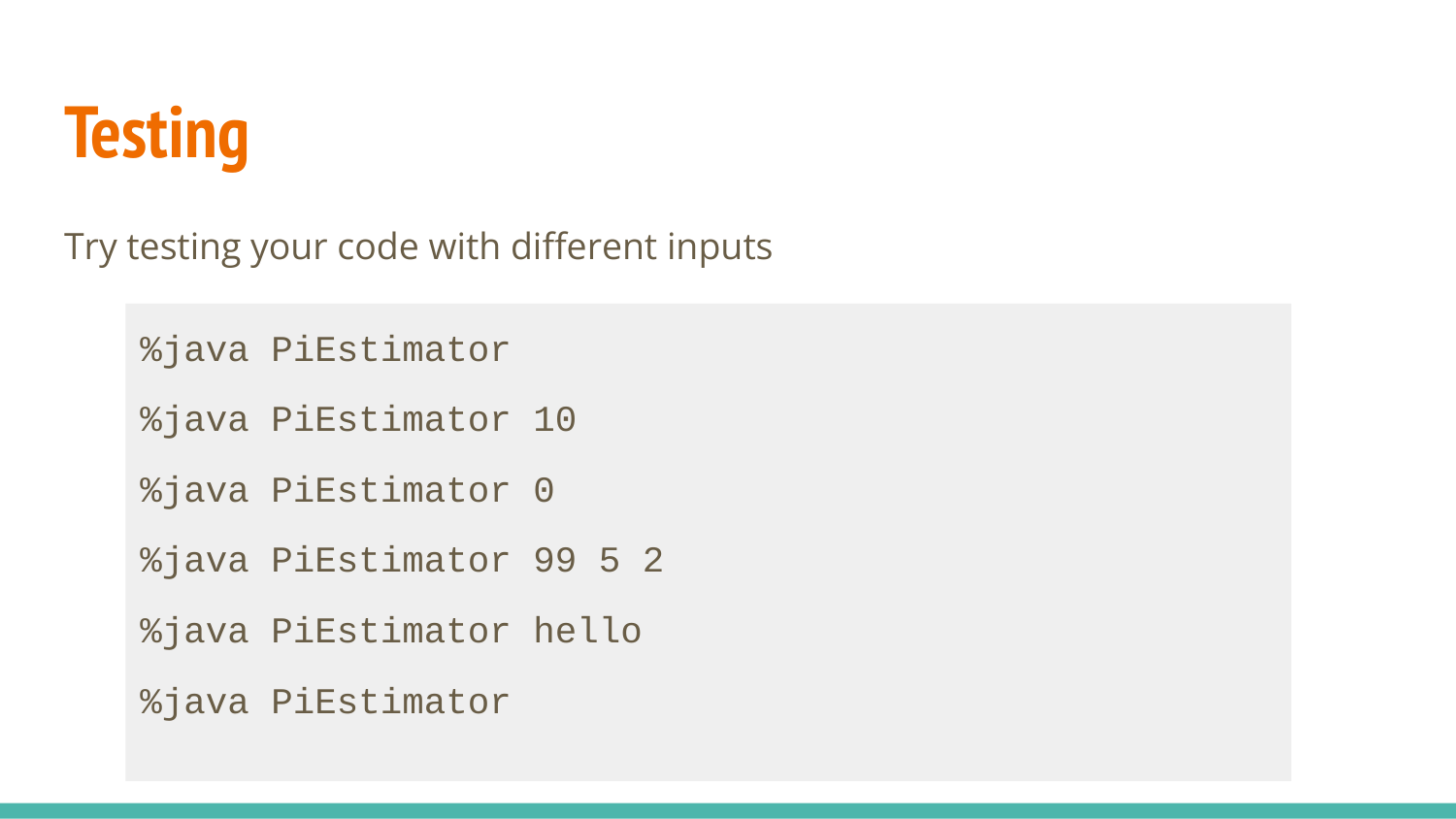

# Testing
Try testing your code with different inputs

%java PiEstimator
%java PiEstimator 10
%java PiEstimator 0
%java PiEstimator 99 5 2
%java PiEstimator hello
%java PiEstimator